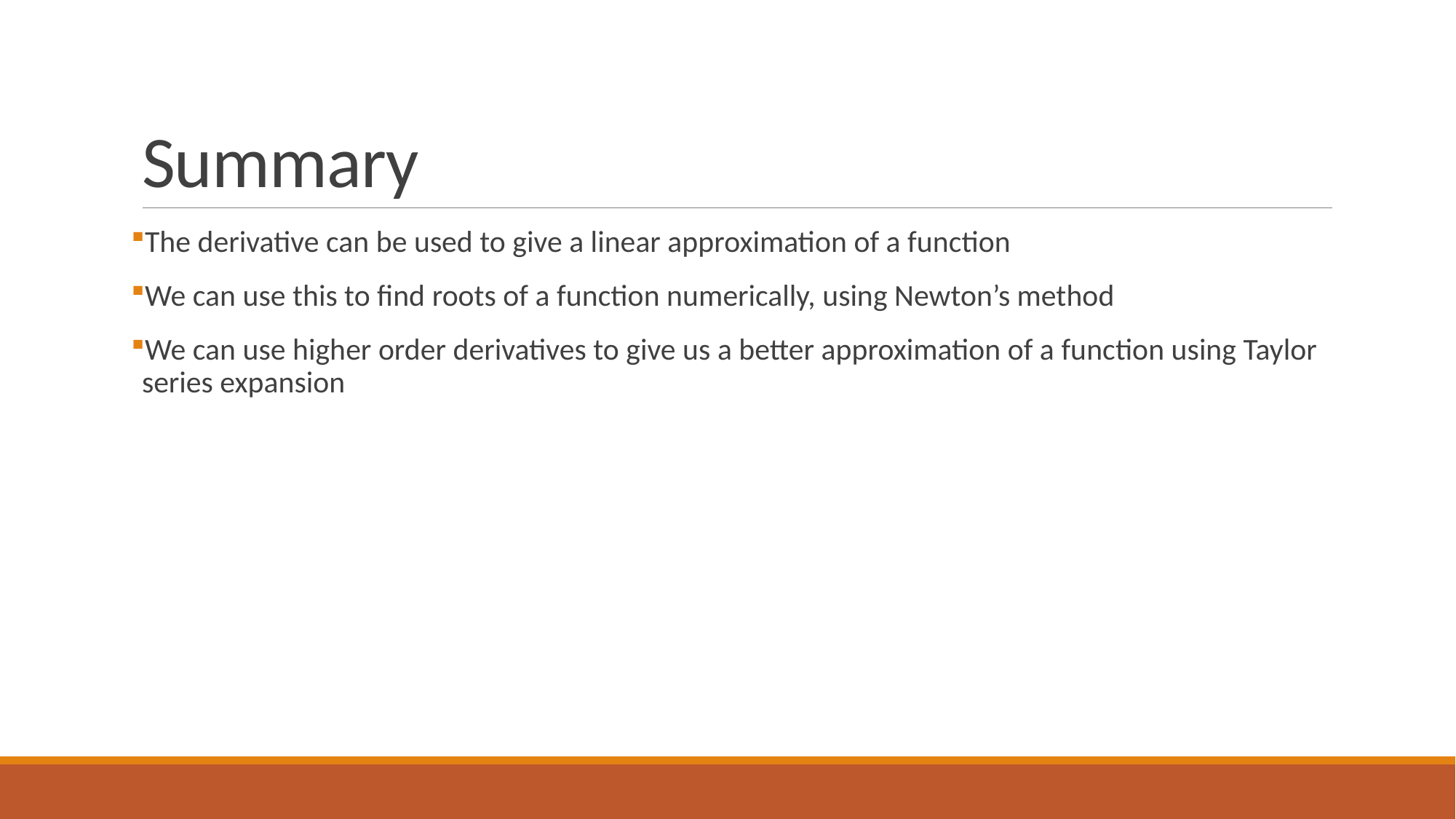

# Summary
The derivative can be used to give a linear approximation of a function
We can use this to find roots of a function numerically, using Newton’s method
We can use higher order derivatives to give us a better approximation of a function using Taylor series expansion